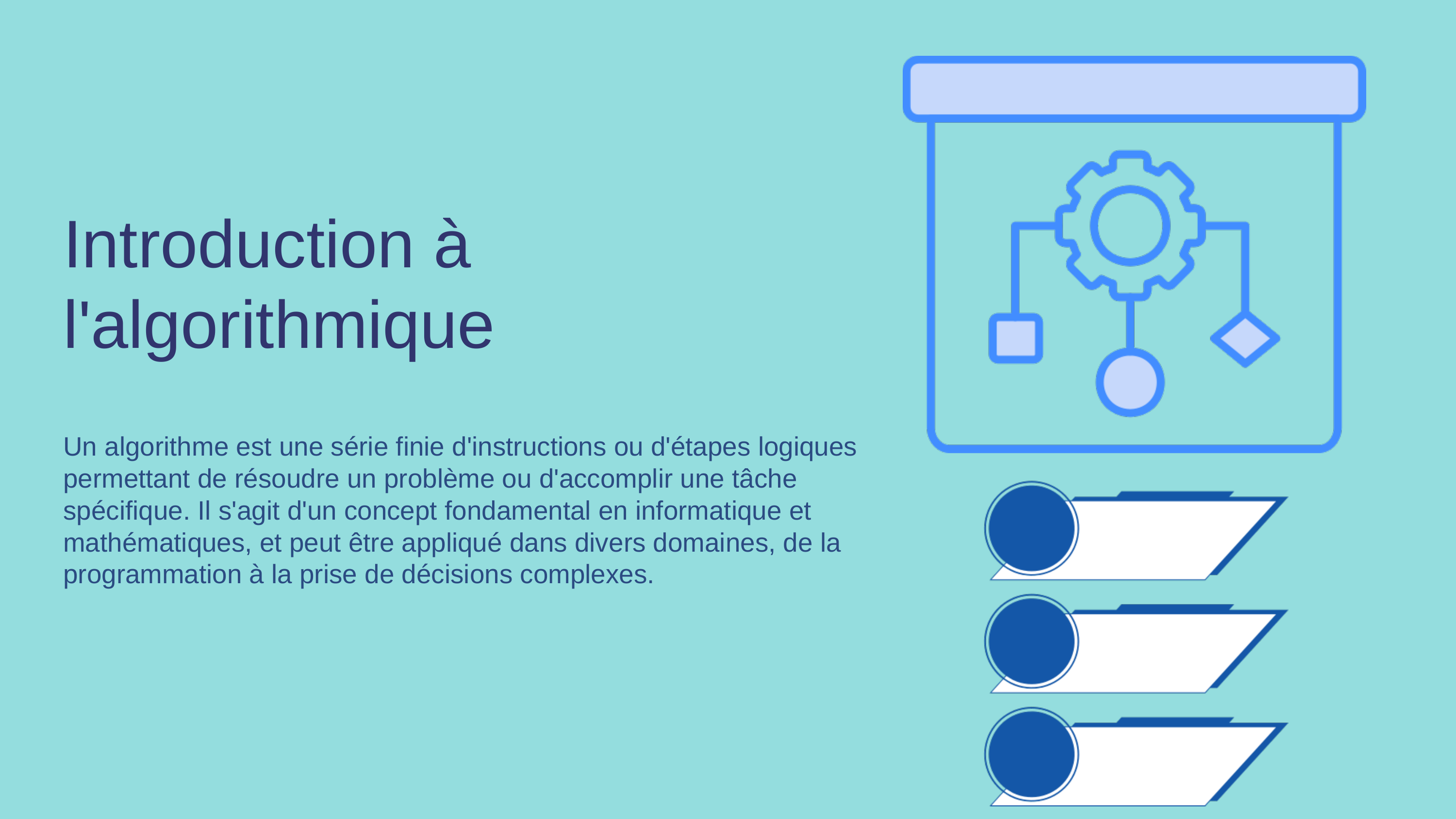

Introduction à l'algorithmique
Un algorithme est une série finie d'instructions ou d'étapes logiques permettant de résoudre un problème ou d'accomplir une tâche spécifique. Il s'agit d'un concept fondamental en informatique et mathématiques, et peut être appliqué dans divers domaines, de la programmation à la prise de décisions complexes.